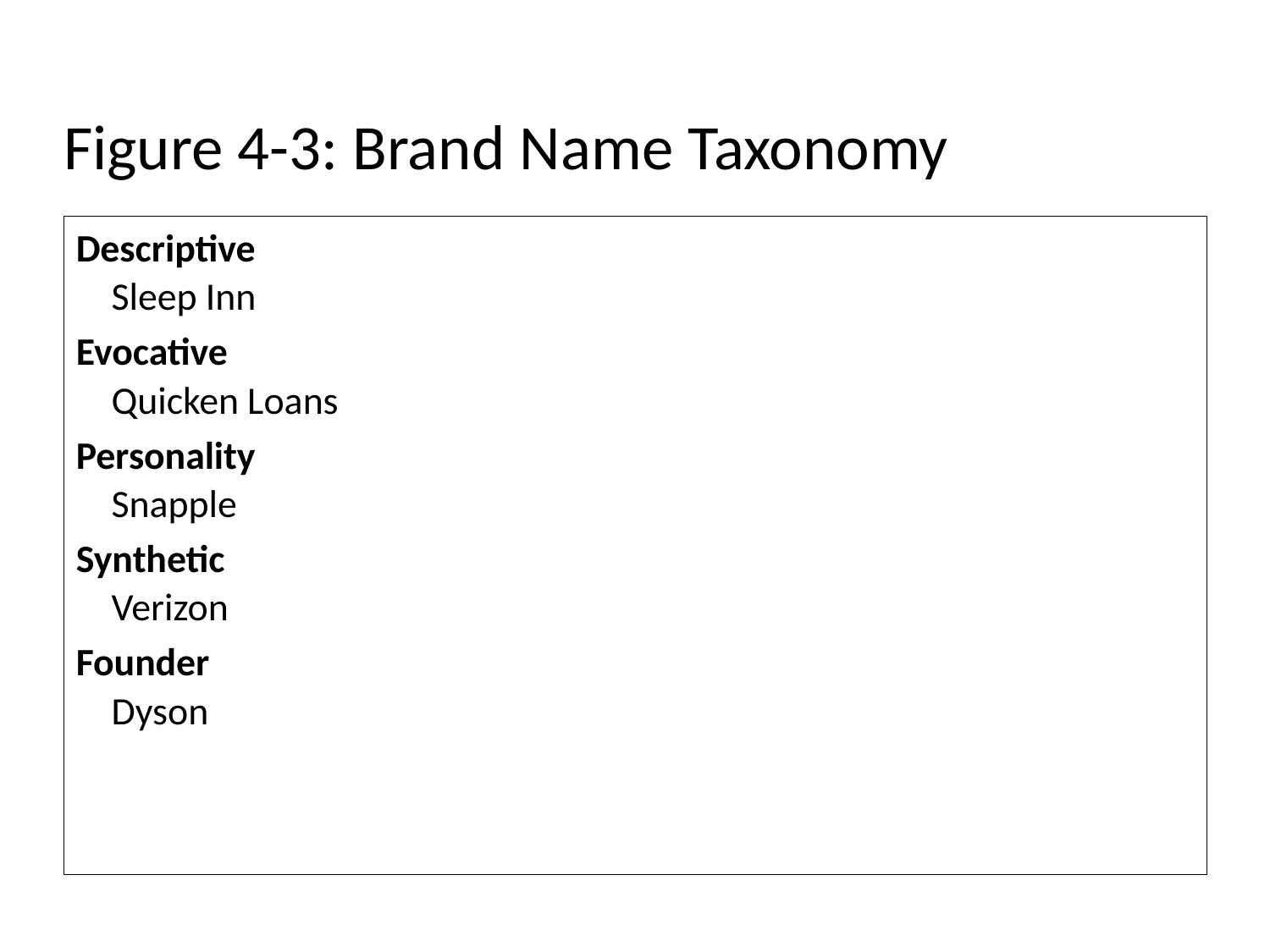

# Figure 4-3: Brand Name Taxonomy
Descriptive
Sleep Inn
Evocative
Quicken Loans
Personality
Snapple
Synthetic
Verizon
Founder
Dyson